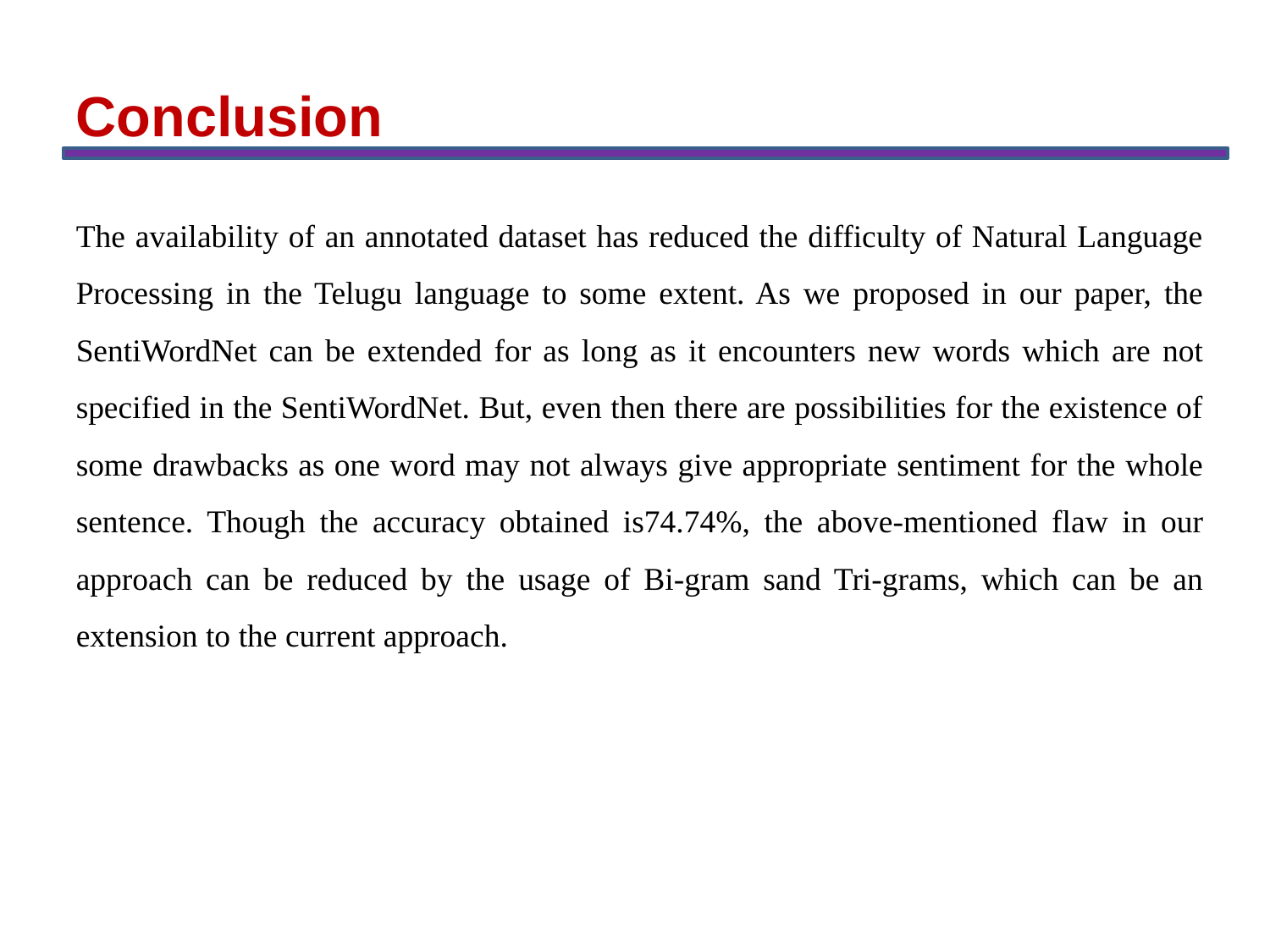

Conclusion

The availability of an annotated dataset has reduced the difficulty of Natural Language Processing in the Telugu language to some extent. As we proposed in our paper, the SentiWordNet can be extended for as long as it encounters new words which are not specified in the SentiWordNet. But, even then there are possibilities for the existence of some drawbacks as one word may not always give appropriate sentiment for the whole sentence. Though the accuracy obtained is74.74%, the above-mentioned flaw in our approach can be reduced by the usage of Bi-gram sand Tri-grams, which can be an extension to the current approach.